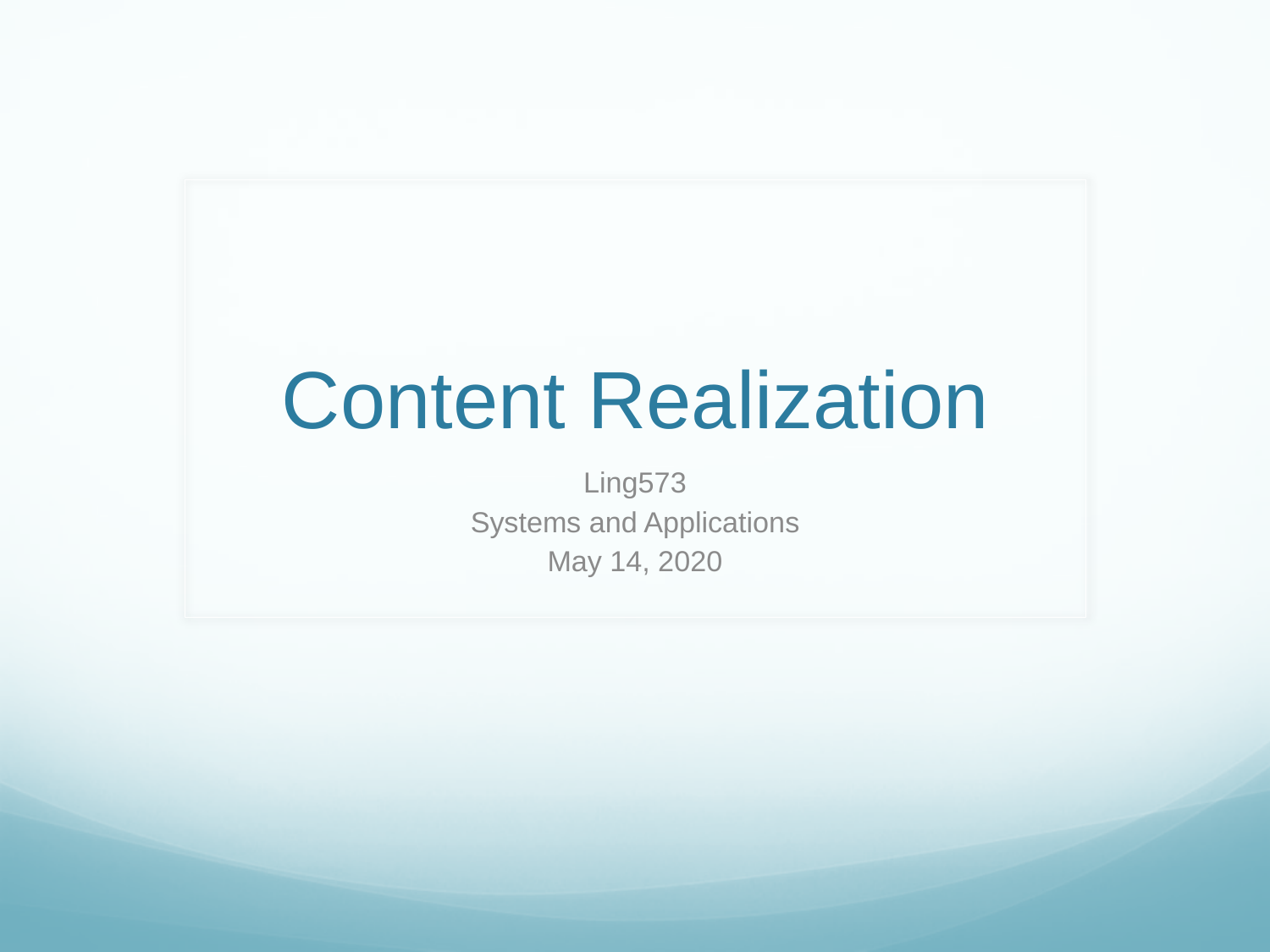

# Content Realization
Ling573
Systems and Applications
May 14, 2020